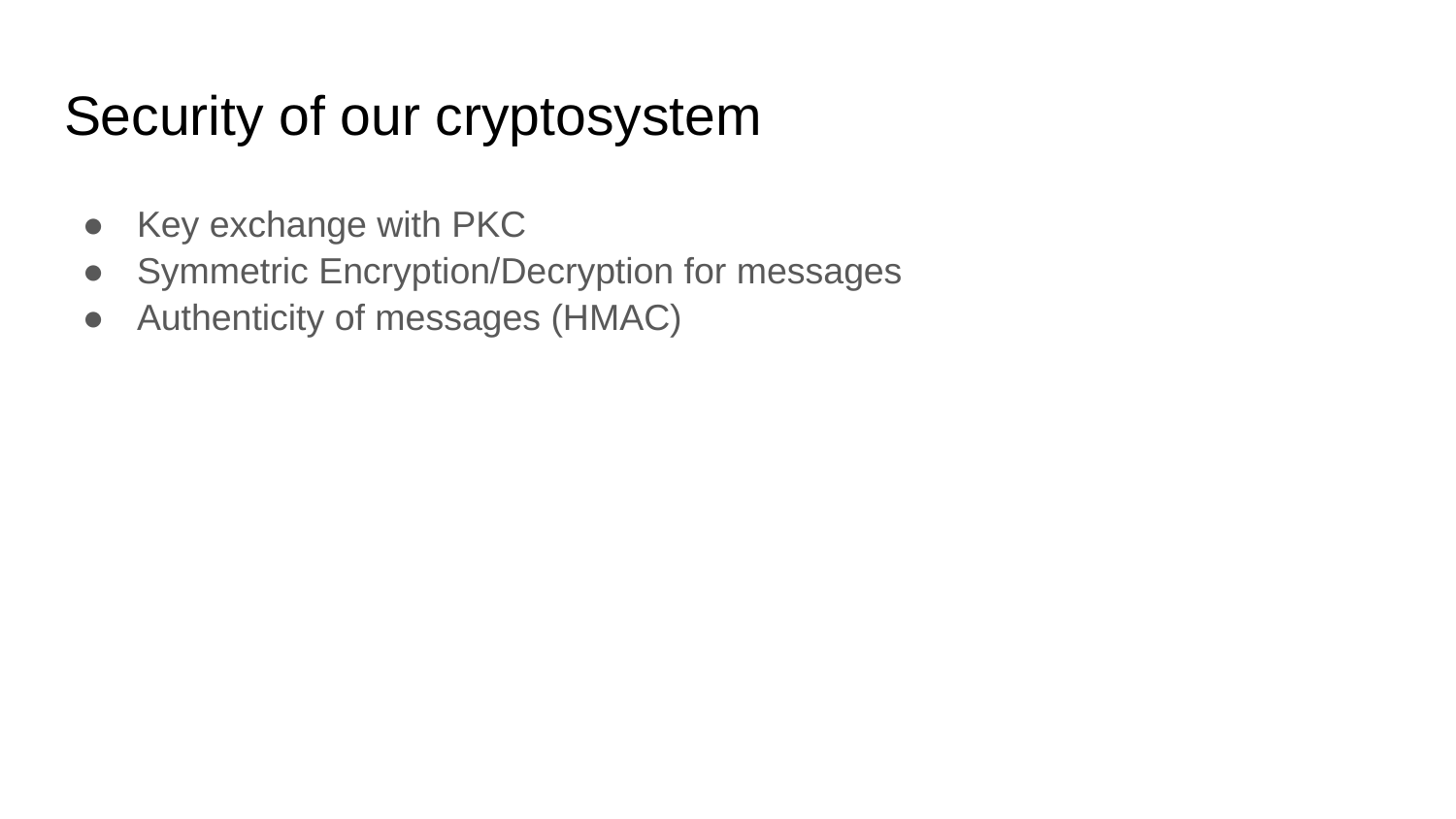

# Security of our cryptosystem
Key exchange with PKC
Symmetric Encryption/Decryption for messages
Authenticity of messages (HMAC)